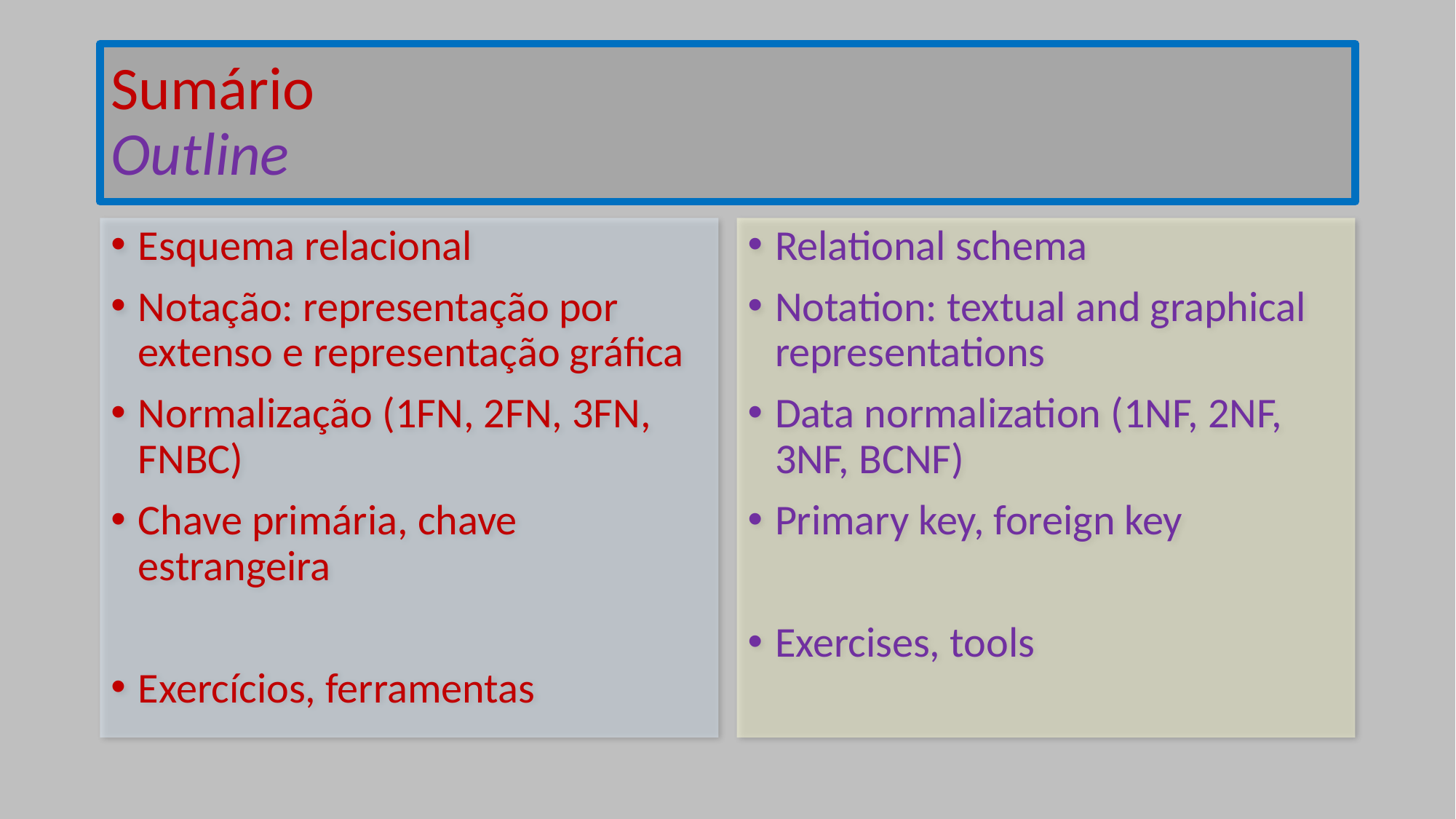

# Sumário Outline
Esquema relacional
Notação: representação por extenso e representação gráfica
Normalização (1FN, 2FN, 3FN, FNBC)
Chave primária, chave estrangeira

Exercícios, ferramentas

Relational schema
Notation: textual and graphical representations
Data normalization (1NF, 2NF, 3NF, BCNF)
Primary key, foreign key

Exercises, tools